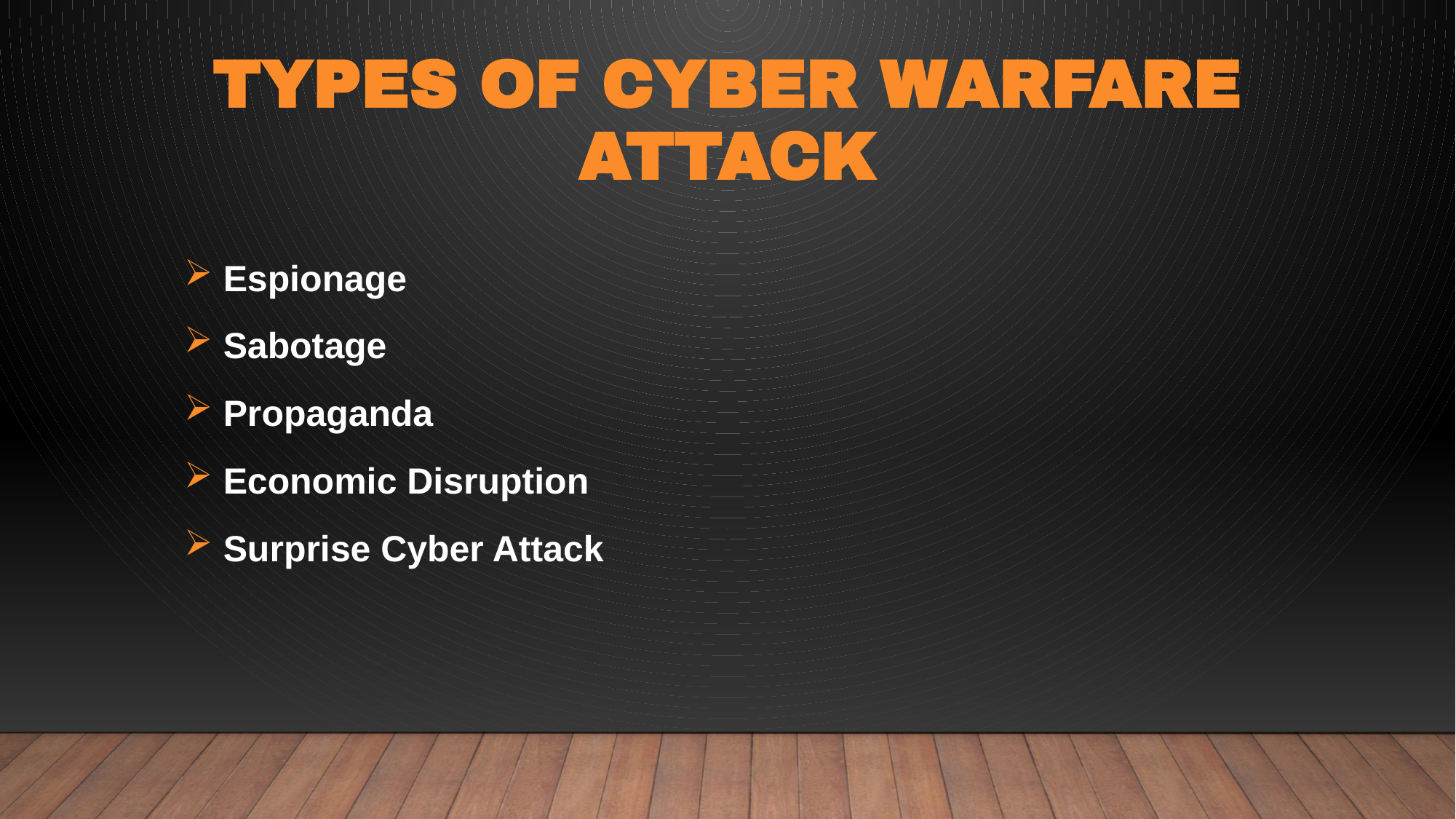

# Types of Cyber warfare attack
 Espionage
 Sabotage
 Propaganda
 Economic Disruption
 Surprise Cyber Attack